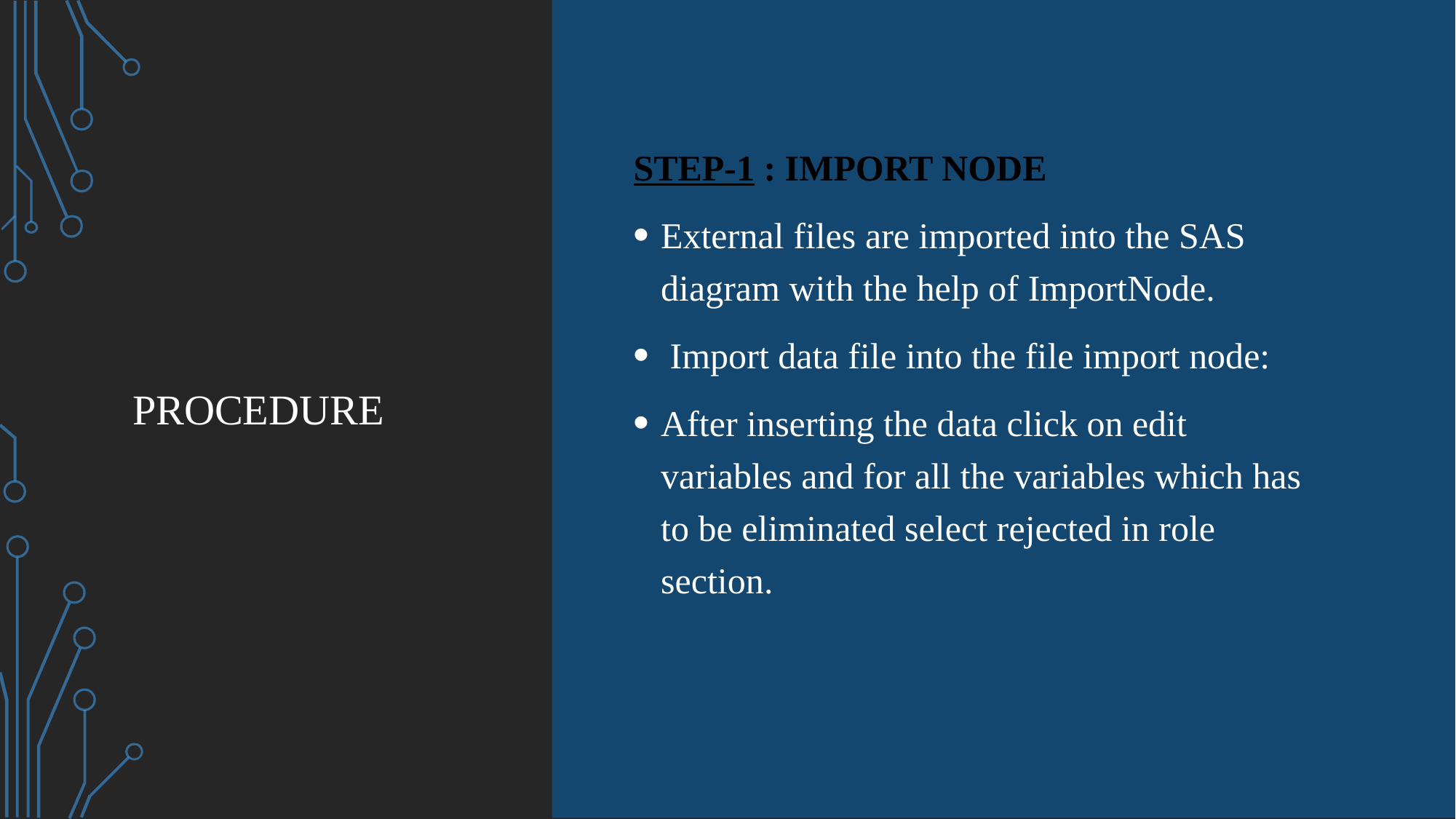

# PROCEDURE
STEP-1 : IMPORT NODE
External files are imported into the SAS diagram with the help of ImportNode.
 Import data file into the file import node:
After inserting the data click on edit variables and for all the variables which has to be eliminated select rejected in role section.